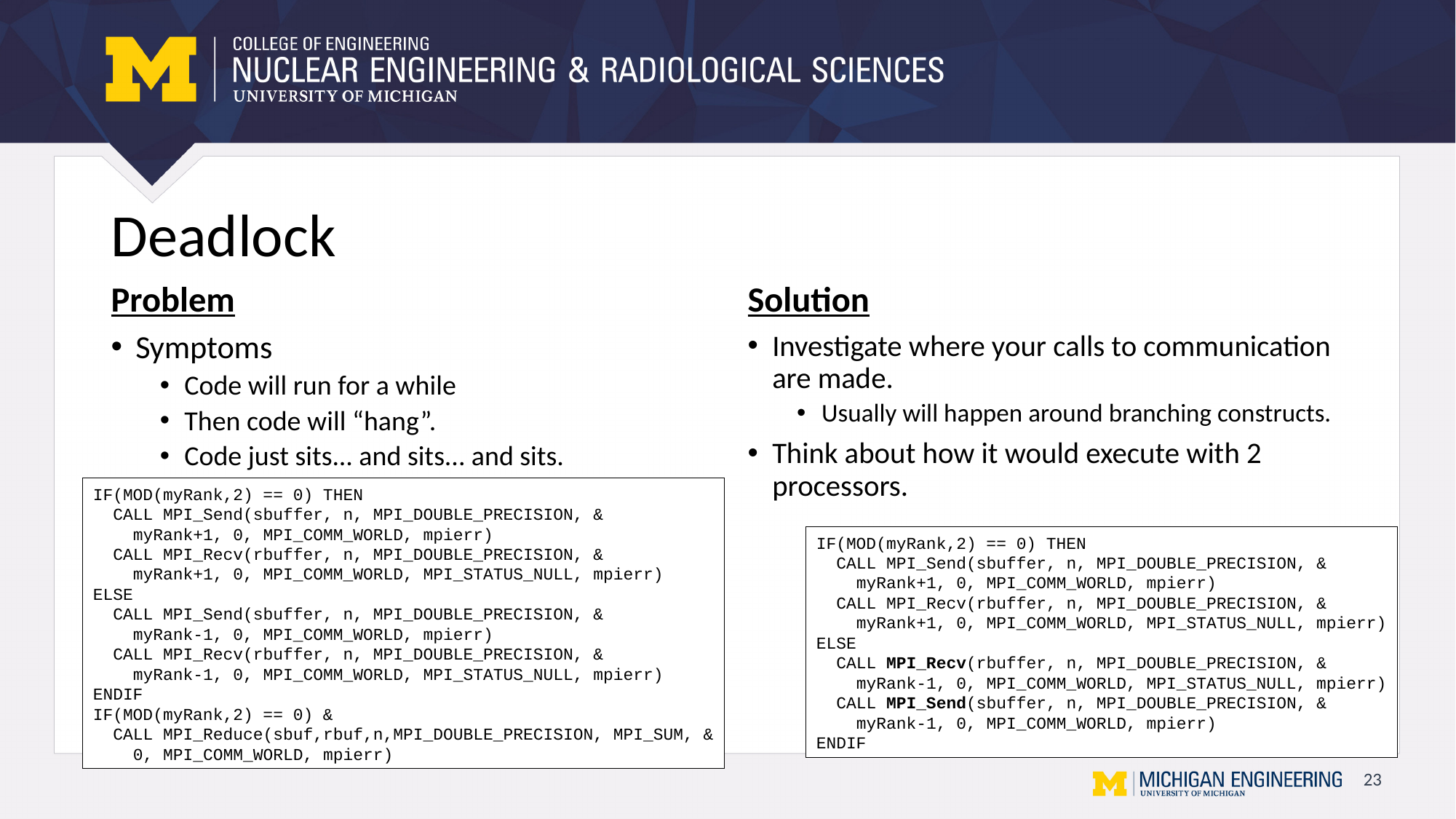

# Deadlock
Problem
Solution
Symptoms
Code will run for a while
Then code will “hang”.
Code just sits... and sits... and sits.
Investigate where your calls to communication are made.
Usually will happen around branching constructs.
Think about how it would execute with 2 processors.
IF(MOD(myRank,2) == 0) THEN
  CALL MPI_Send(sbuffer, n, MPI_DOUBLE_PRECISION, &
    myRank+1, 0, MPI_COMM_WORLD, mpierr)
  CALL MPI_Recv(rbuffer, n, MPI_DOUBLE_PRECISION, &
    myRank+1, 0, MPI_COMM_WORLD, MPI_STATUS_NULL, mpierr)
ELSE
  CALL MPI_Send(sbuffer, n, MPI_DOUBLE_PRECISION, &
    myRank-1, 0, MPI_COMM_WORLD, mpierr)
  CALL MPI_Recv(rbuffer, n, MPI_DOUBLE_PRECISION, &
    myRank-1, 0, MPI_COMM_WORLD, MPI_STATUS_NULL, mpierr)
ENDIF
IF(MOD(myRank,2) == 0) &
  CALL MPI_Reduce(sbuf,rbuf,n,MPI_DOUBLE_PRECISION, MPI_SUM, &
    0, MPI_COMM_WORLD, mpierr)
IF(MOD(myRank,2) == 0) THEN
  CALL MPI_Send(sbuffer, n, MPI_DOUBLE_PRECISION, &
    myRank+1, 0, MPI_COMM_WORLD, mpierr)
  CALL MPI_Recv(rbuffer, n, MPI_DOUBLE_PRECISION, &
    myRank+1, 0, MPI_COMM_WORLD, MPI_STATUS_NULL, mpierr)
ELSE
  CALL MPI_Recv(rbuffer, n, MPI_DOUBLE_PRECISION, &
    myRank-1, 0, MPI_COMM_WORLD, MPI_STATUS_NULL, mpierr)
  CALL MPI_Send(sbuffer, n, MPI_DOUBLE_PRECISION, &
    myRank-1, 0, MPI_COMM_WORLD, mpierr)
ENDIF